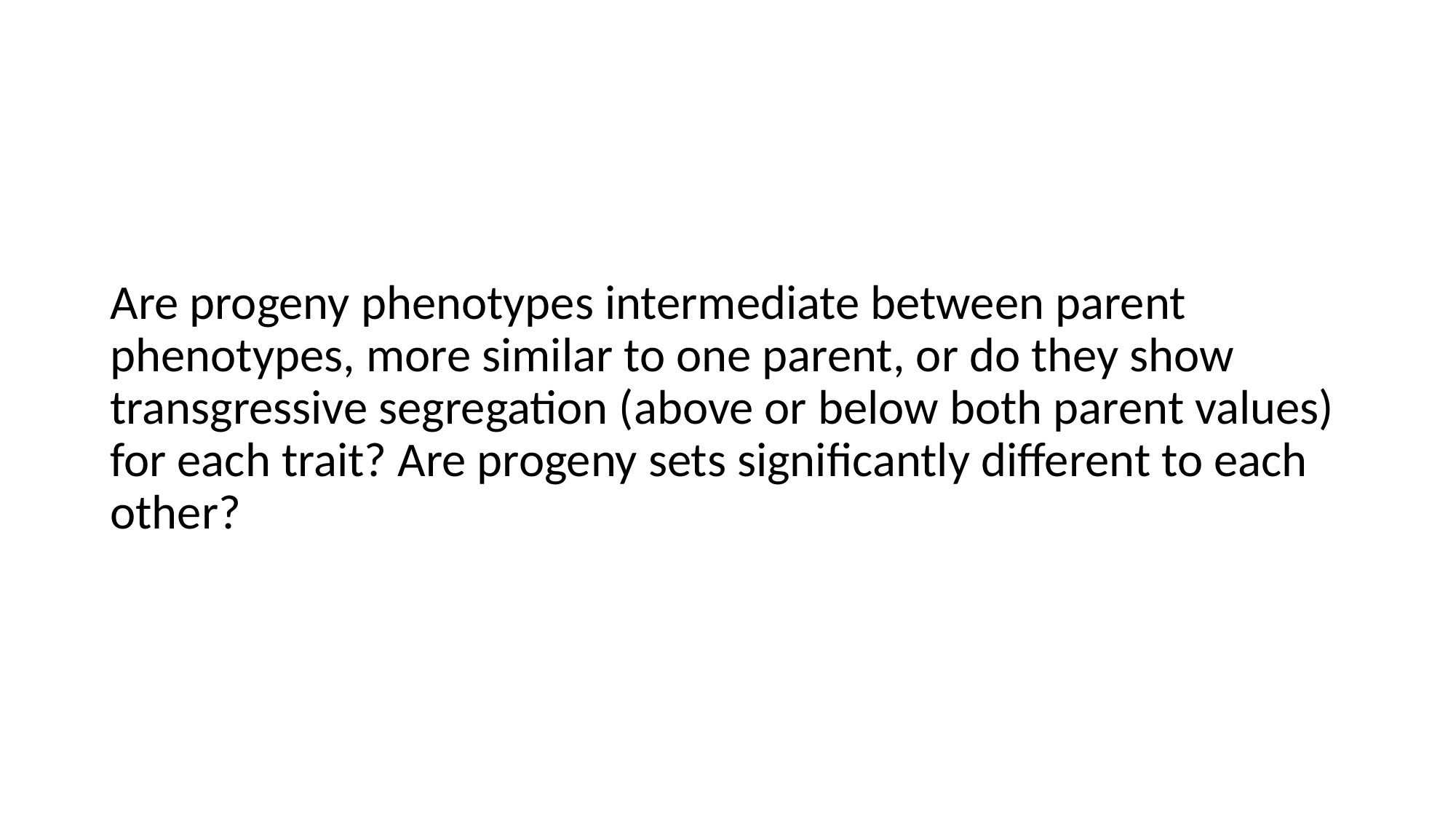

# Are progeny phenotypes intermediate between parent phenotypes, more similar to one parent, or do they show transgressive segregation (above or below both parent values) for each trait? Are progeny sets significantly different to each other?